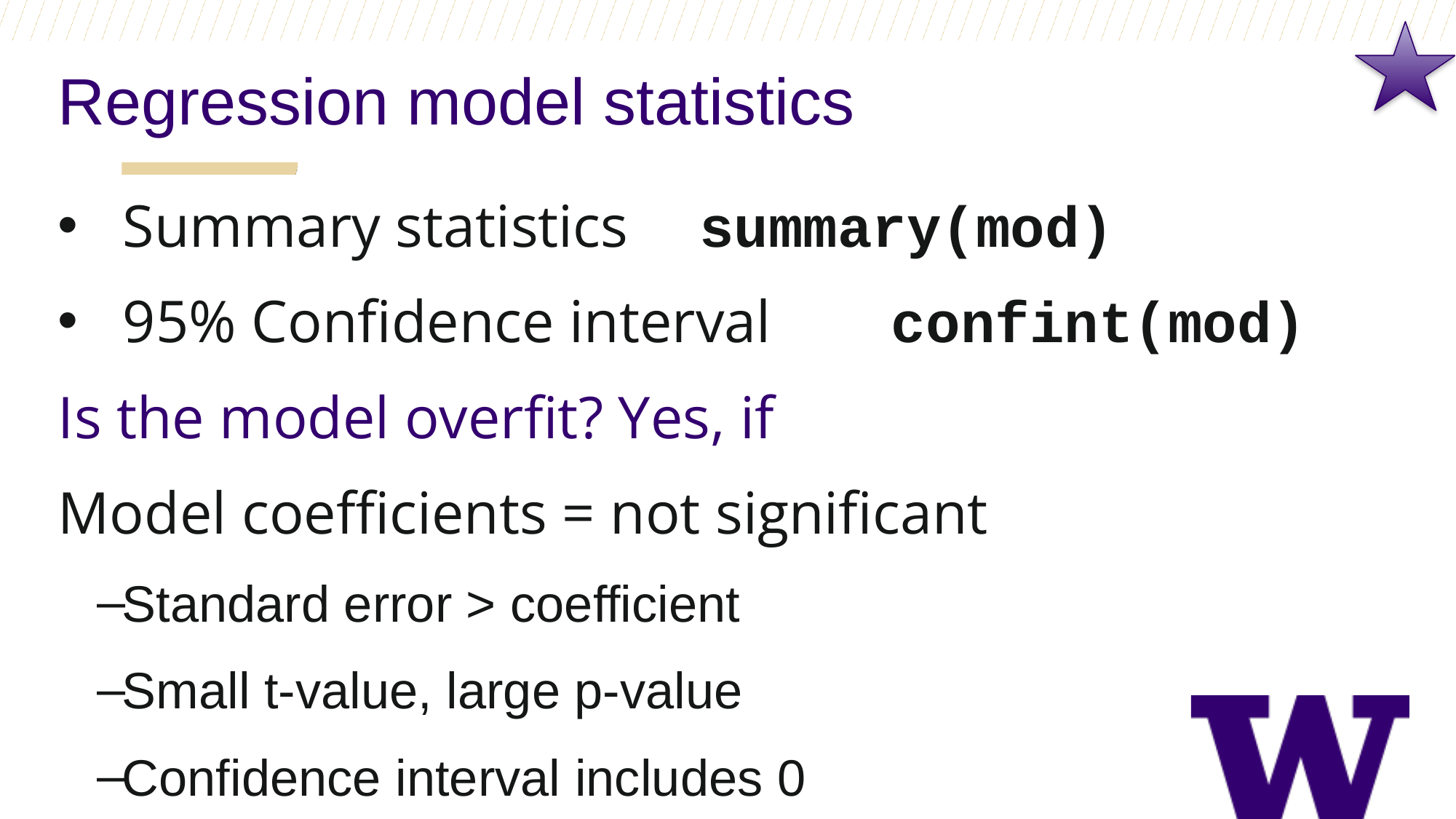

Regression model statistics
Summary statistics  					summary(mod)
95% Confidence interval  	confint(mod)
Is the model overfit? Yes, if
Model coefficients = not significant
Standard error > coefficient
Small t-value, large p-value
Confidence interval includes 0